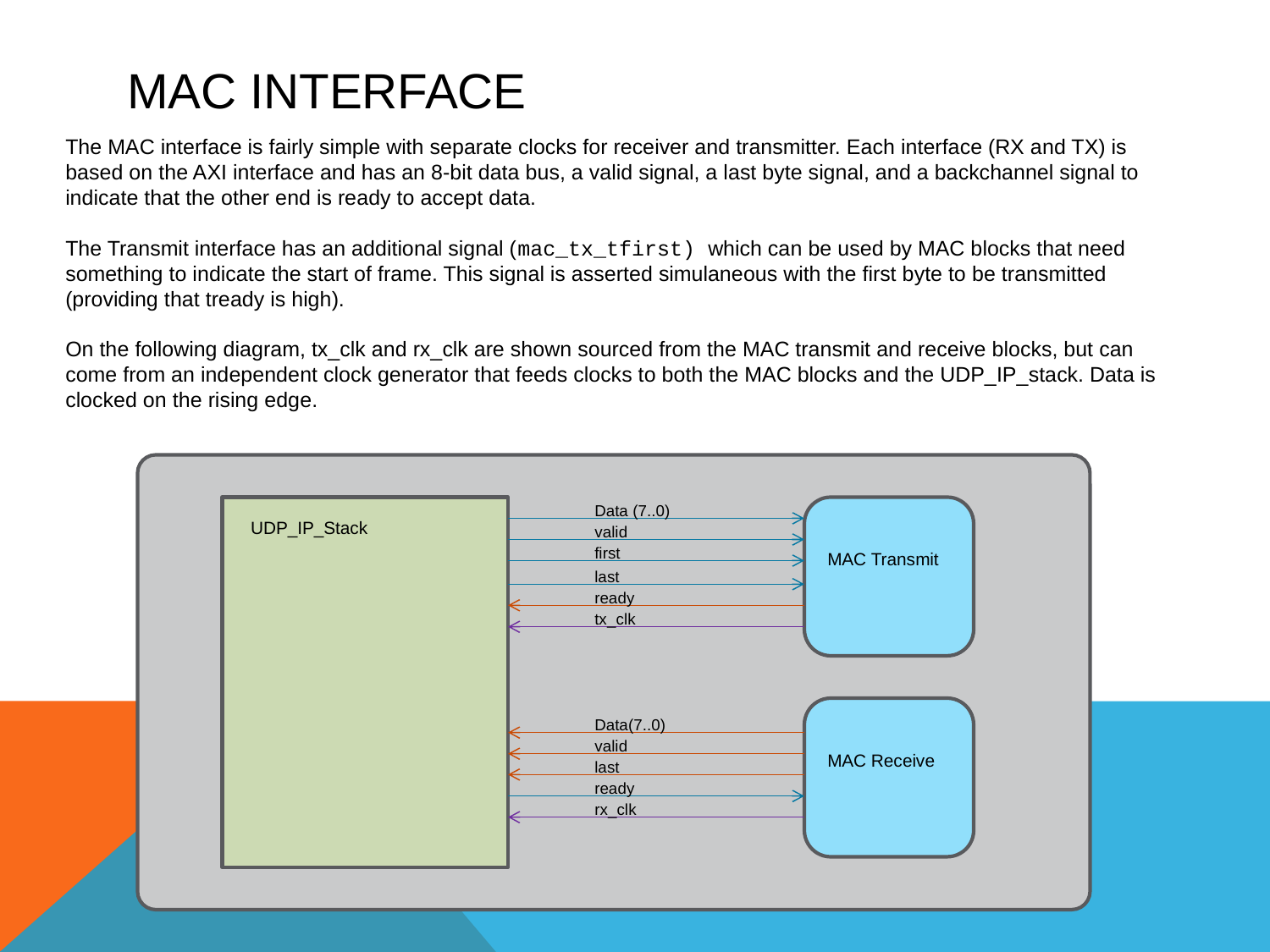

# MAC Interface
The MAC interface is fairly simple with separate clocks for receiver and transmitter. Each interface (RX and TX) is based on the AXI interface and has an 8-bit data bus, a valid signal, a last byte signal, and a backchannel signal to indicate that the other end is ready to accept data.

The Transmit interface has an additional signal (mac_tx_tfirst) which can be used by MAC blocks that need something to indicate the start of frame. This signal is asserted simulaneous with the first byte to be transmitted (providing that tready is high).

On the following diagram, tx_clk and rx_clk are shown sourced from the MAC transmit and receive blocks, but can come from an independent clock generator that feeds clocks to both the MAC blocks and the UDP_IP_stack. Data is clocked on the rising edge.

Data (7..0)

UDP_IP_Stack
valid
first
MAC Transmit
last
ready
tx_clk

Data(7..0)
valid
MAC Receive
last
ready
rx_clk